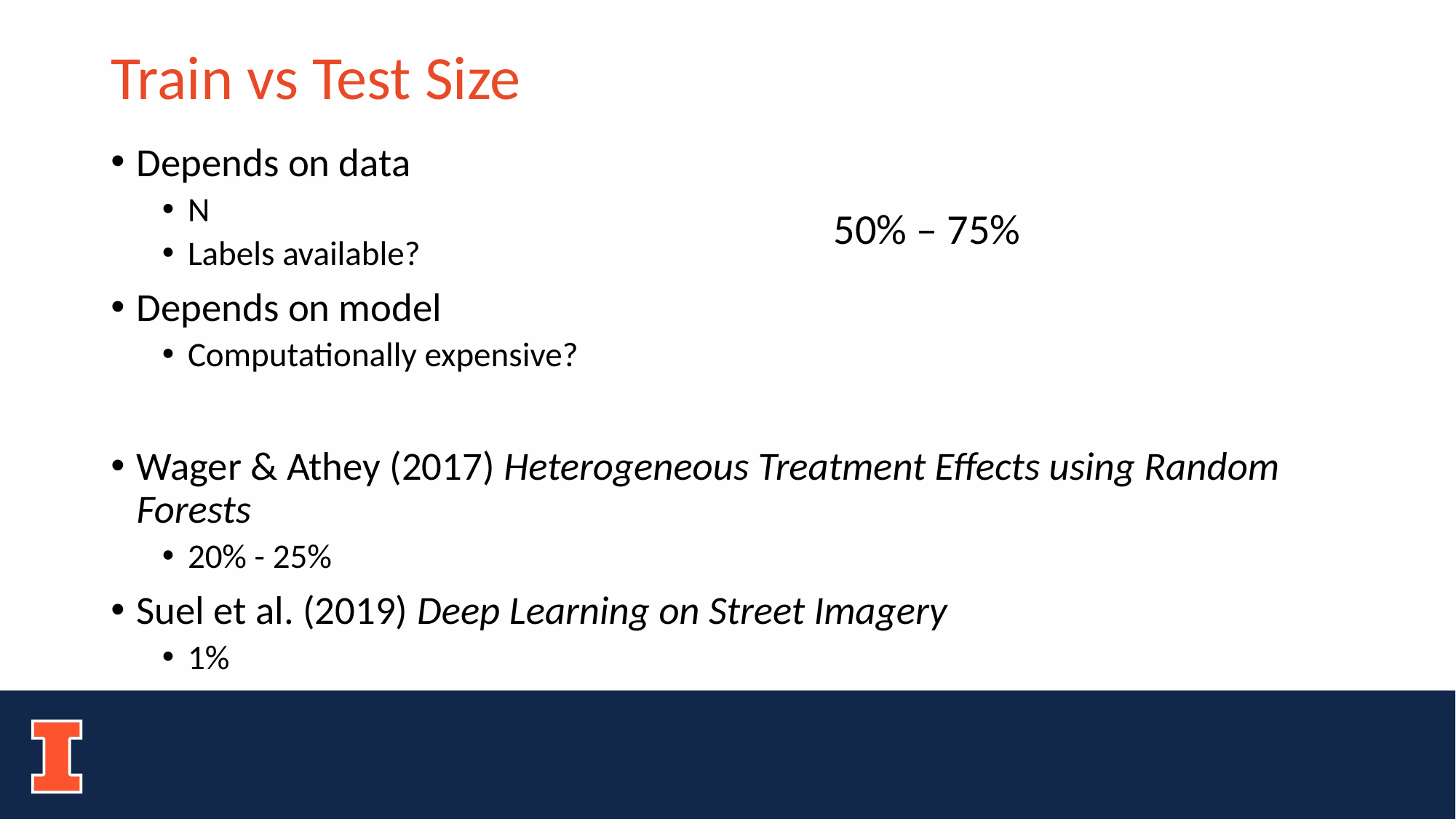

# Train vs Test Size
Depends on data
N
Labels available?
Depends on model
Computationally expensive?

Wager & Athey (2017) Heterogeneous Treatment Effects using Random Forests
20% - 25%
Suel et al. (2019) Deep Learning on Street Imagery
1%

50% – 75%